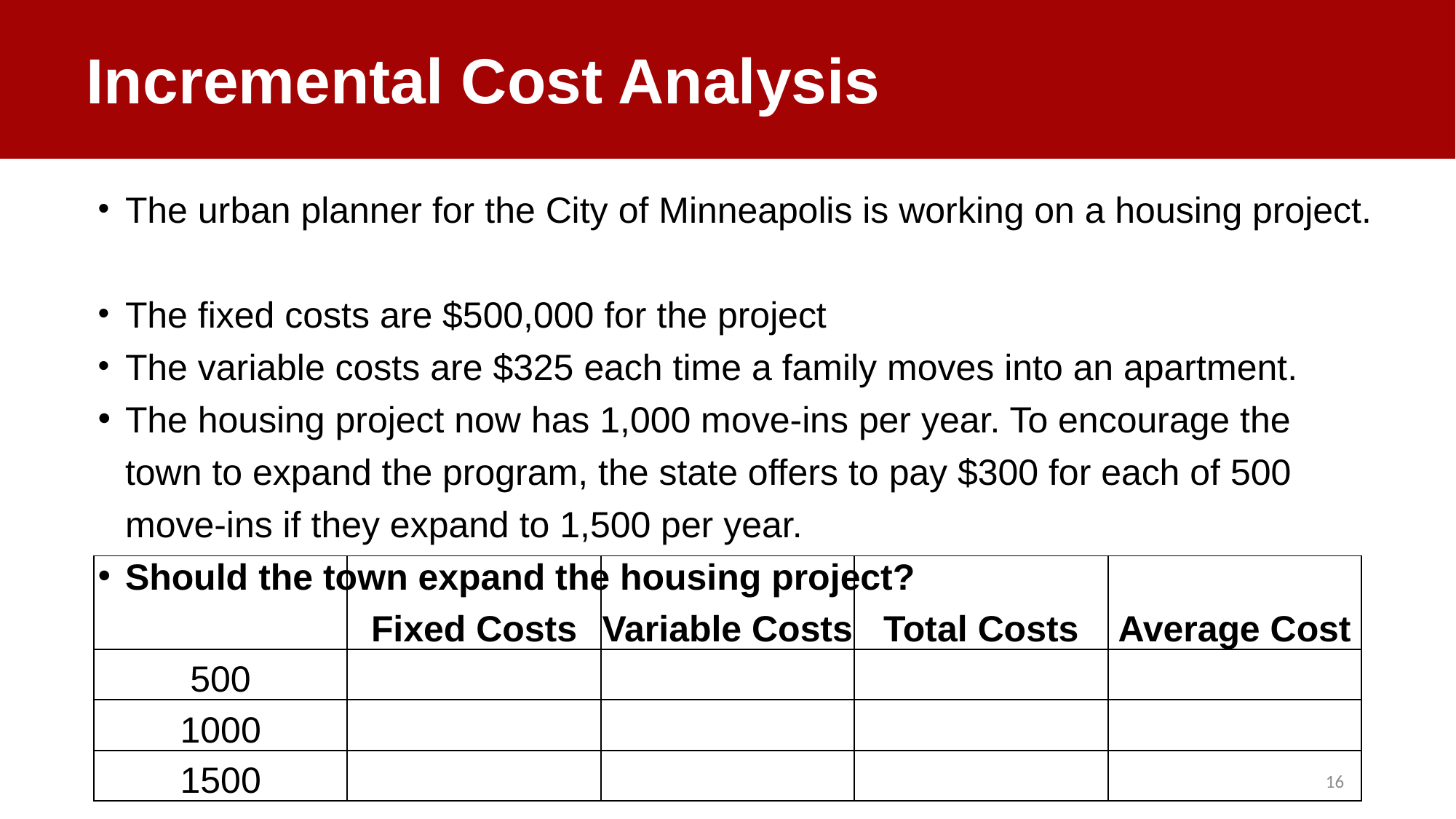

Incremental Cost Analysis
The urban planner for the City of Minneapolis is working on a housing project.
The fixed costs are $500,000 for the project
The variable costs are $325 each time a family moves into an apartment.
The housing project now has 1,000 move-ins per year. To encourage the town to expand the program, the state offers to pay $300 for each of 500 move-ins if they expand to 1,500 per year.
Should the town expand the housing project?
|  | Fixed Costs | Variable Costs | Total Costs | Average Cost |
| --- | --- | --- | --- | --- |
| 500 |  |  |  |  |
| 1000 |  |  |  |  |
| 1500 |  |  |  |  |
16